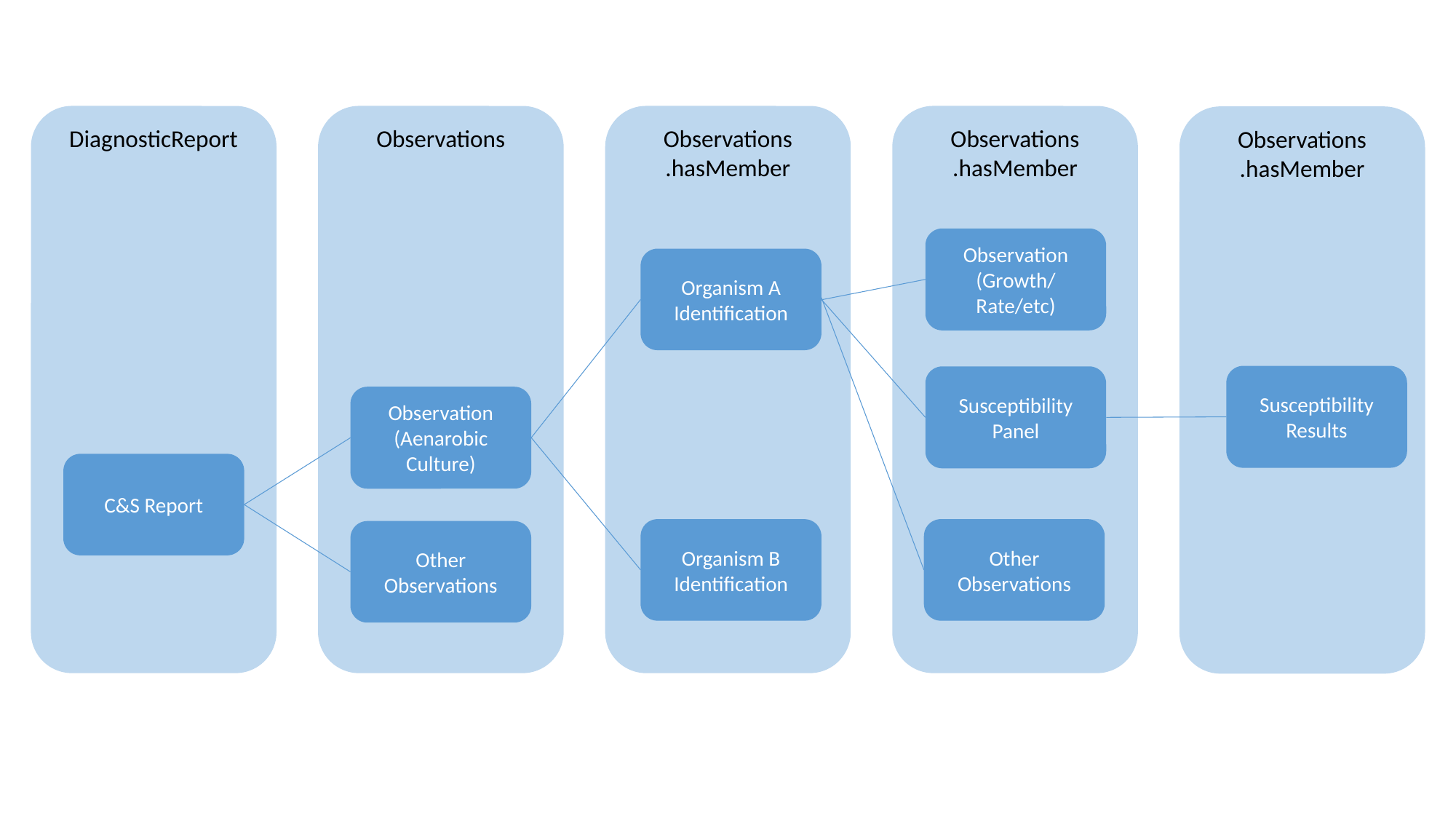

DiagnosticReport
Observations
.hasMember
Observations
.hasMember
Observations
Observations
.hasMember
Observation
(Growth/ Rate/etc)
Organism A Identification
Susceptibility Results
Susceptibility Panel
Observation
(Aenarobic Culture)
C&S Report
Organism B Identification
Other Observations
Other Observations